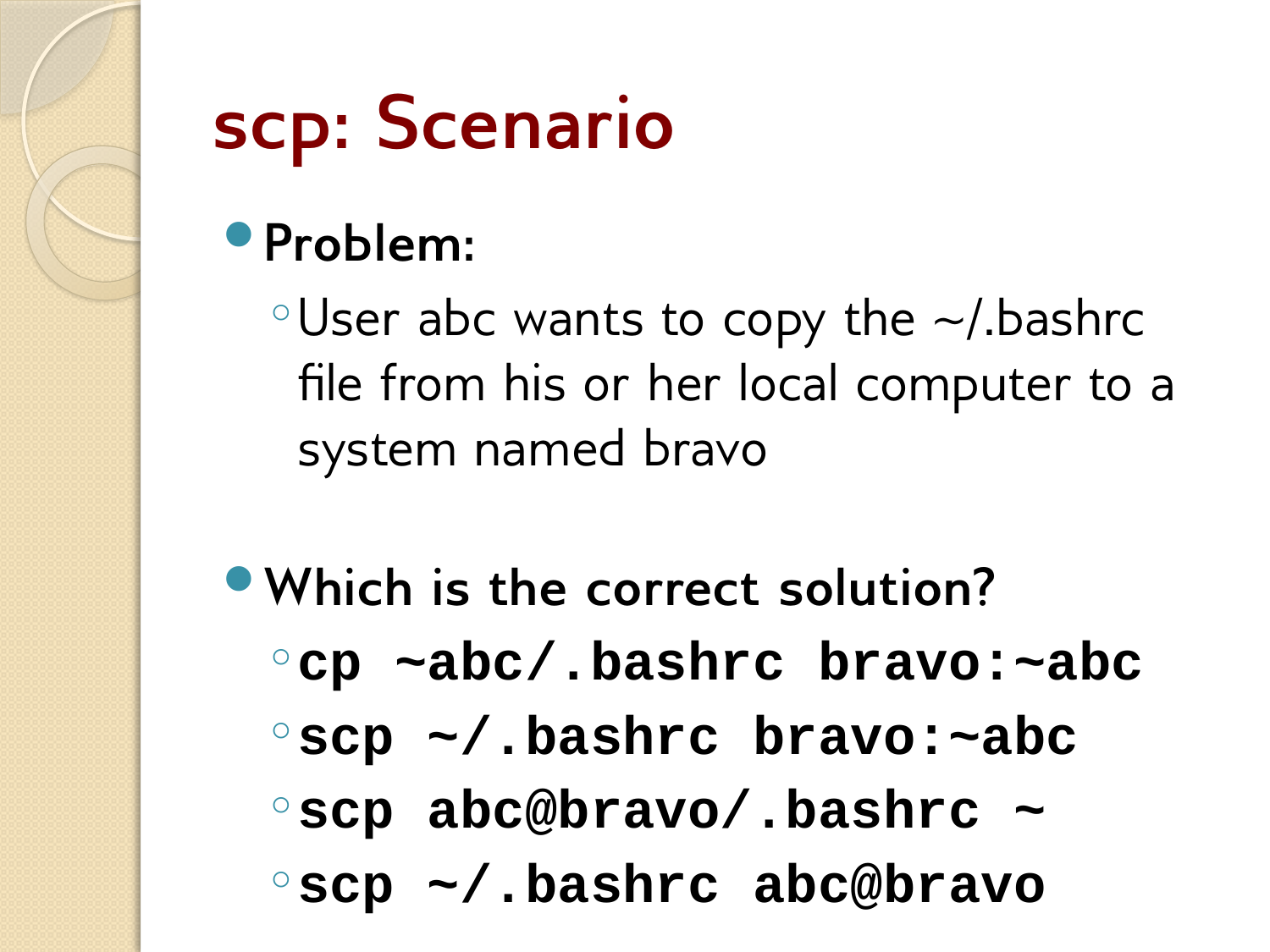

# scp: Scenario
Problem:
User abc wants to copy the ~/.bashrc file from his or her local computer to a system named bravo
Which is the correct solution?
cp ~abc/.bashrc bravo:~abc
scp ~/.bashrc bravo:~abc
scp abc@bravo/.bashrc ~
scp ~/.bashrc abc@bravo